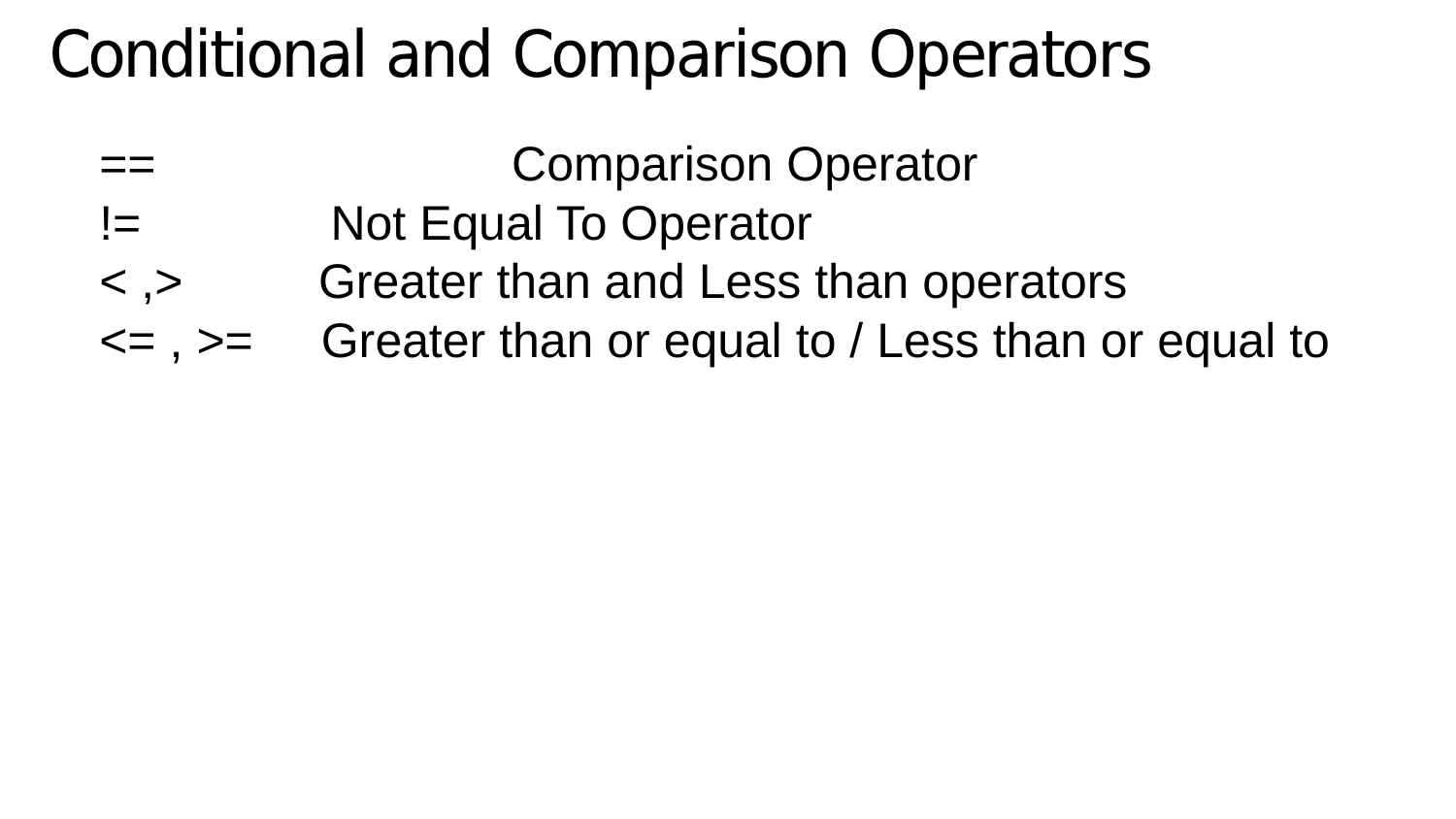

# Conditional and Comparison Operators
==		     Comparison Operator
!=              Not Equal To Operator
< ,>          Greater than and Less than operators
<= , >=     Greater than or equal to / Less than or equal to